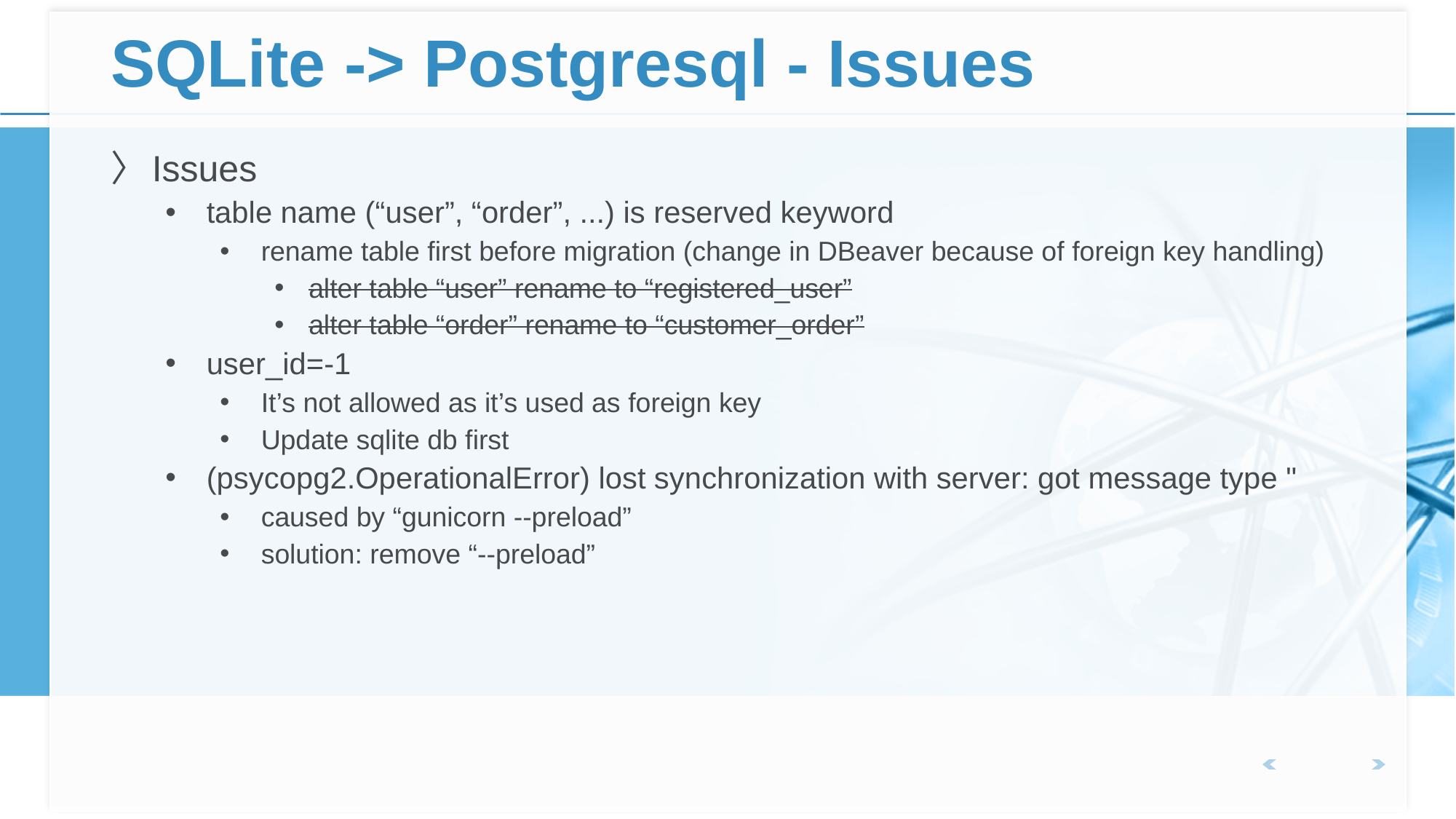

# SQLite -> Postgresql - Issues
Issues
table name (“user”, “order”, ...) is reserved keyword
rename table first before migration (change in DBeaver because of foreign key handling)
alter table “user” rename to “registered_user”
alter table “order” rename to “customer_order”
user_id=-1
It’s not allowed as it’s used as foreign key
Update sqlite db first
(psycopg2.OperationalError) lost synchronization with server: got message type "
caused by “gunicorn --preload”
solution: remove “--preload”